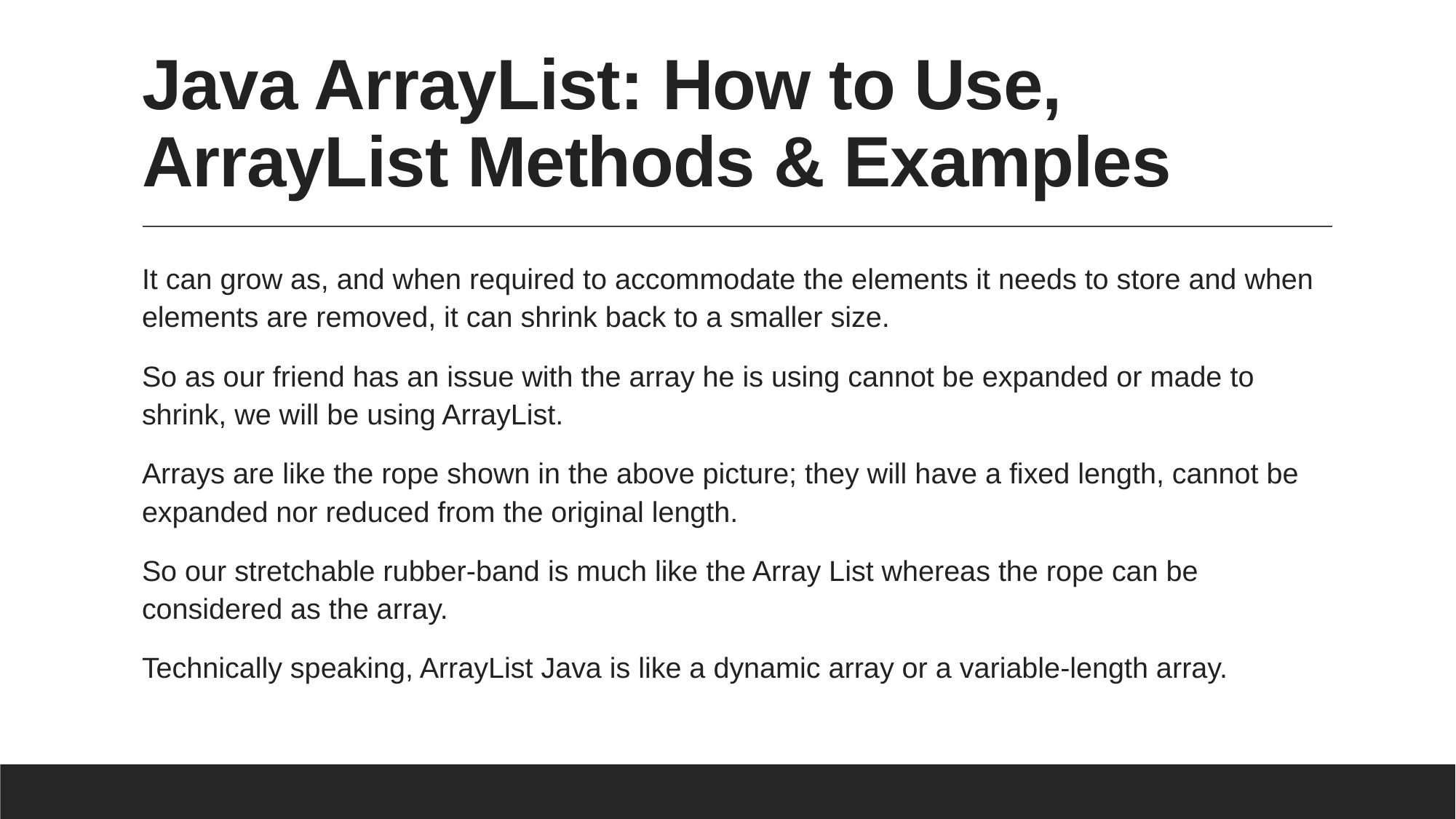

# Java ArrayList: How to Use, ArrayList Methods & Examples
It can grow as, and when required to accommodate the elements it needs to store and when elements are removed, it can shrink back to a smaller size.
So as our friend has an issue with the array he is using cannot be expanded or made to shrink, we will be using ArrayList.
Arrays are like the rope shown in the above picture; they will have a fixed length, cannot be expanded nor reduced from the original length.
So our stretchable rubber-band is much like the Array List whereas the rope can be considered as the array.
Technically speaking, ArrayList Java is like a dynamic array or a variable-length array.